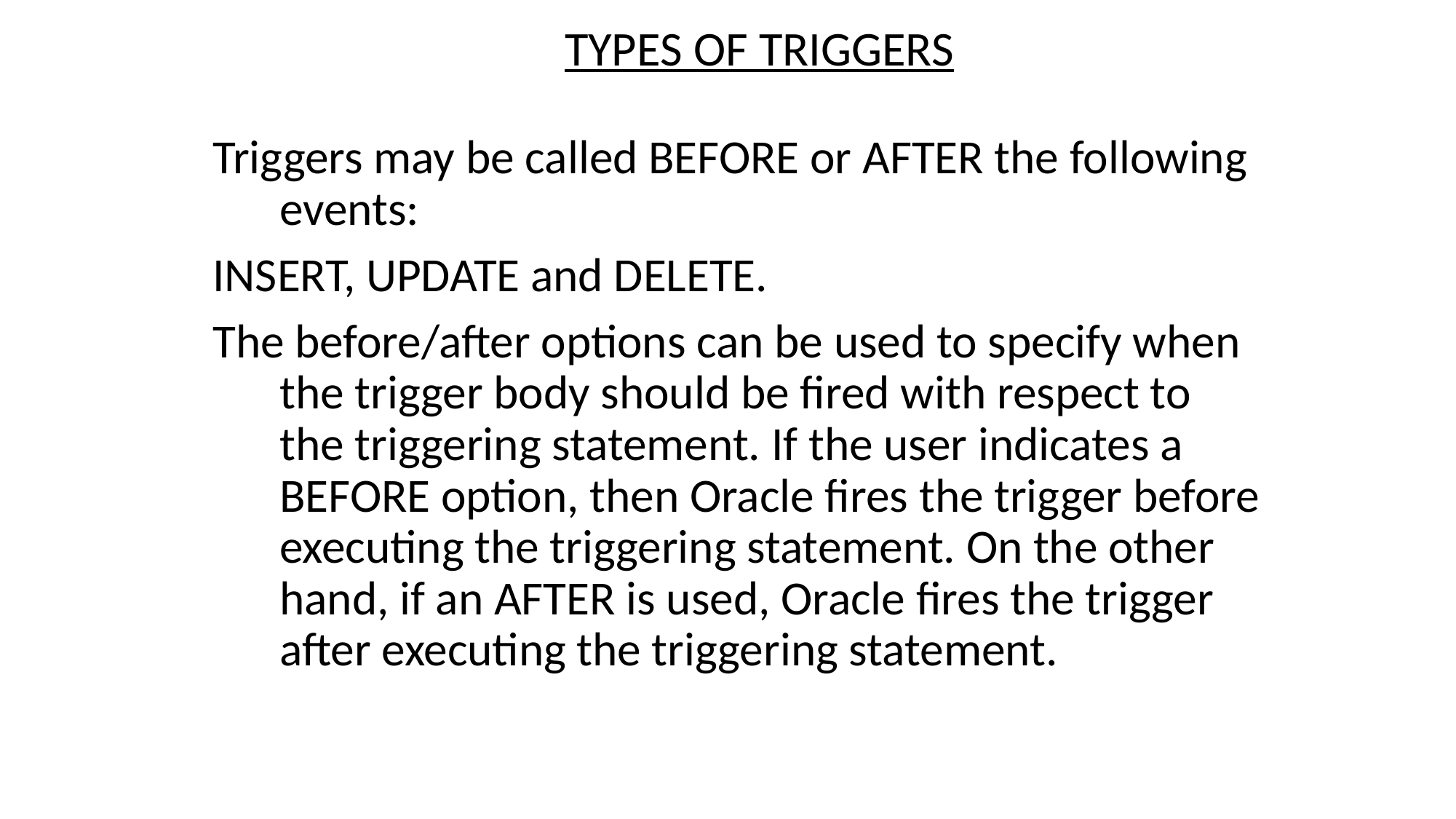

# TYPES OF TRIGGERS
Triggers may be called BEFORE or AFTER the following events:
INSERT, UPDATE and DELETE.
The before/after options can be used to specify when the trigger body should be fired with respect to the triggering statement. If the user indicates a BEFORE option, then Oracle fires the trigger before executing the triggering statement. On the other hand, if an AFTER is used, Oracle fires the trigger after executing the triggering statement.